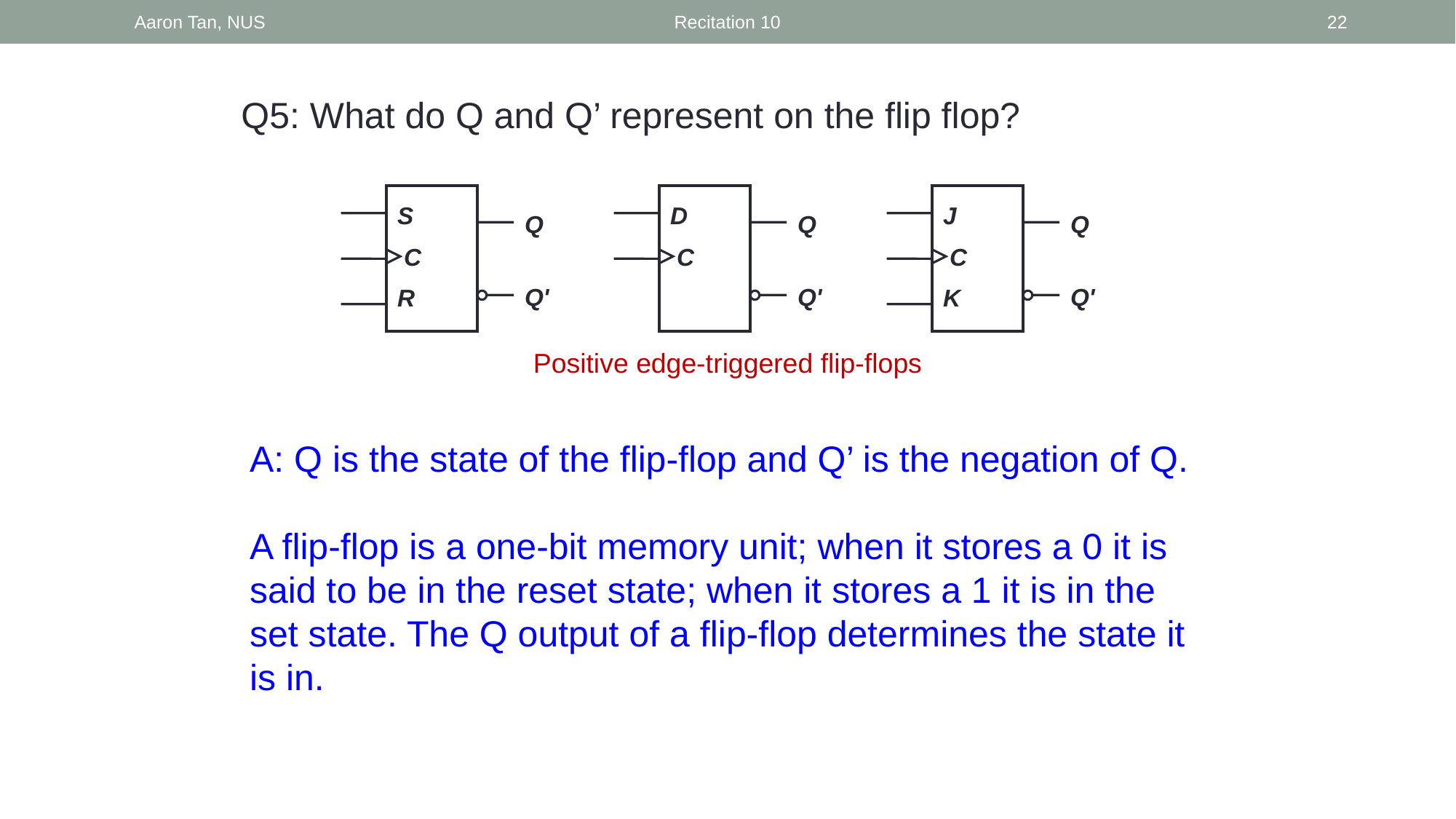

Aaron Tan, NUS
Recitation 10
22
Q5: What do Q and Q’ represent on the flip flop?

S
 C
R
Q

Q'

D
 C
Q

Q'

J
 C
K
Q

Q'

Positive edge-triggered flip-flops
A: Q is the state of the flip-flop and Q’ is the negation of Q.
A flip-flop is a one-bit memory unit; when it stores a 0 it is said to be in the reset state; when it stores a 1 it is in the set state. The Q output of a flip-flop determines the state it is in.